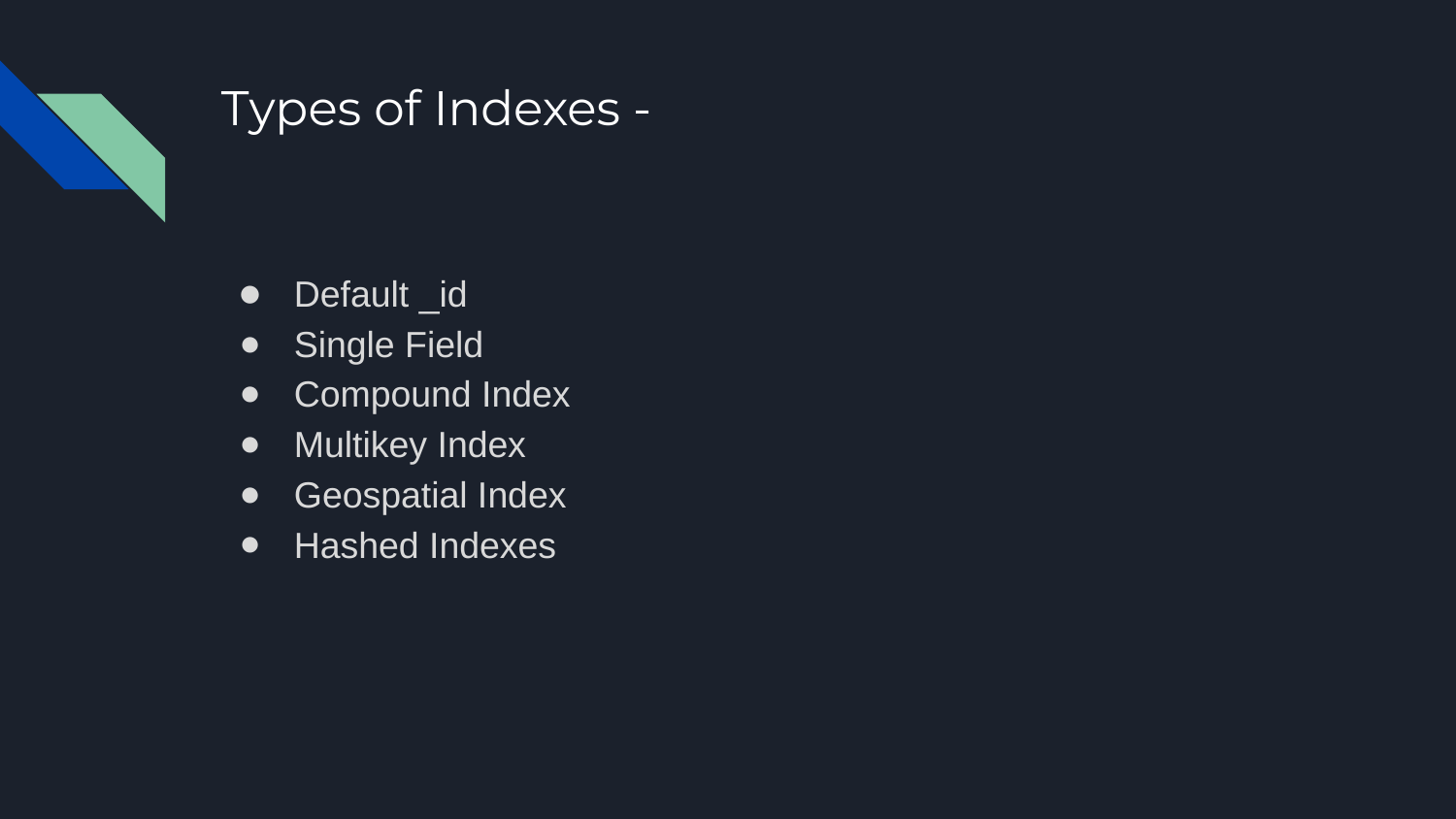

# Types of Indexes -
Default _id
Single Field
Compound Index
Multikey Index
Geospatial Index
Hashed Indexes